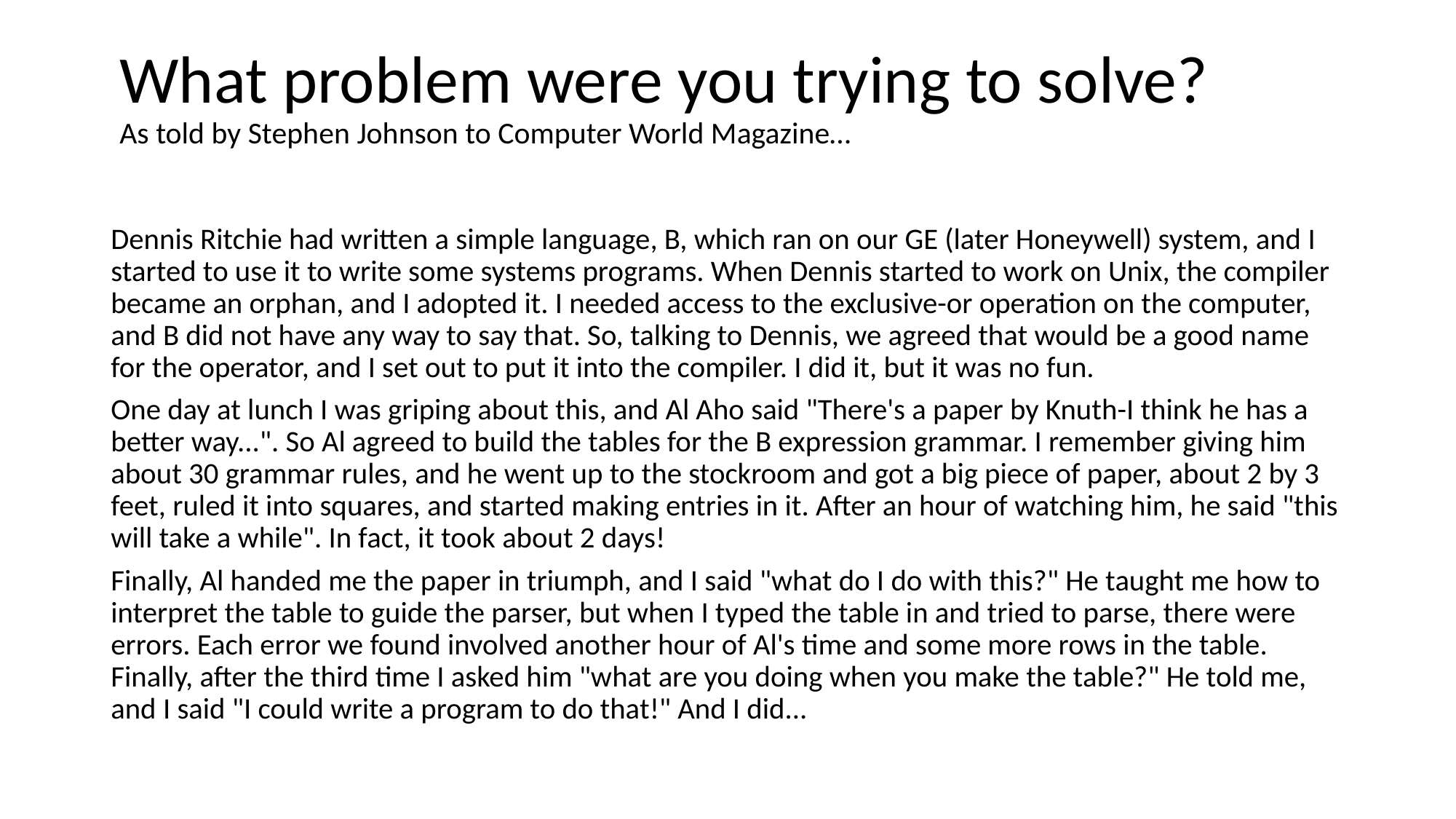

# What problem were you trying to solve? As told by Stephen Johnson to Computer World Magazine…
Dennis Ritchie had written a simple language, B, which ran on our GE (later Honeywell) system, and I started to use it to write some systems programs. When Dennis started to work on Unix, the compiler became an orphan, and I adopted it. I needed access to the exclusive-or operation on the computer, and B did not have any way to say that. So, talking to Dennis, we agreed that would be a good name for the operator, and I set out to put it into the compiler. I did it, but it was no fun.
One day at lunch I was griping about this, and Al Aho said "There's a paper by Knuth-I think he has a better way...". So Al agreed to build the tables for the B expression grammar. I remember giving him about 30 grammar rules, and he went up to the stockroom and got a big piece of paper, about 2 by 3 feet, ruled it into squares, and started making entries in it. After an hour of watching him, he said "this will take a while". In fact, it took about 2 days!
Finally, Al handed me the paper in triumph, and I said "what do I do with this?" He taught me how to interpret the table to guide the parser, but when I typed the table in and tried to parse, there were errors. Each error we found involved another hour of Al's time and some more rows in the table. Finally, after the third time I asked him "what are you doing when you make the table?" He told me, and I said "I could write a program to do that!" And I did...